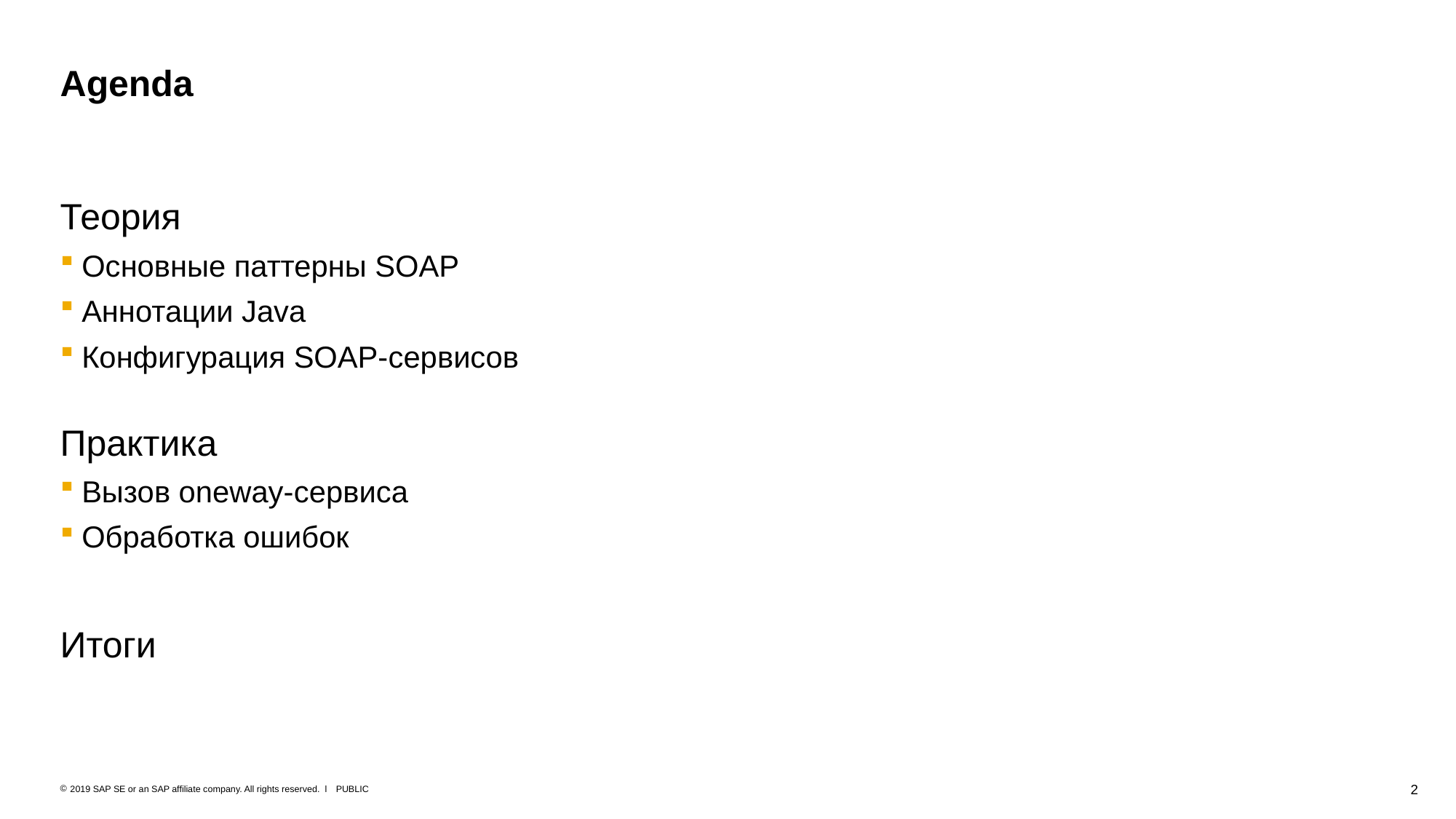

# Agenda
Теория
Основные паттерны SOAP
Аннотации Java
Конфигурация SOAP-сервисов
Практика
Вызов oneway-сервиса
Обработка ошибок

Итоги